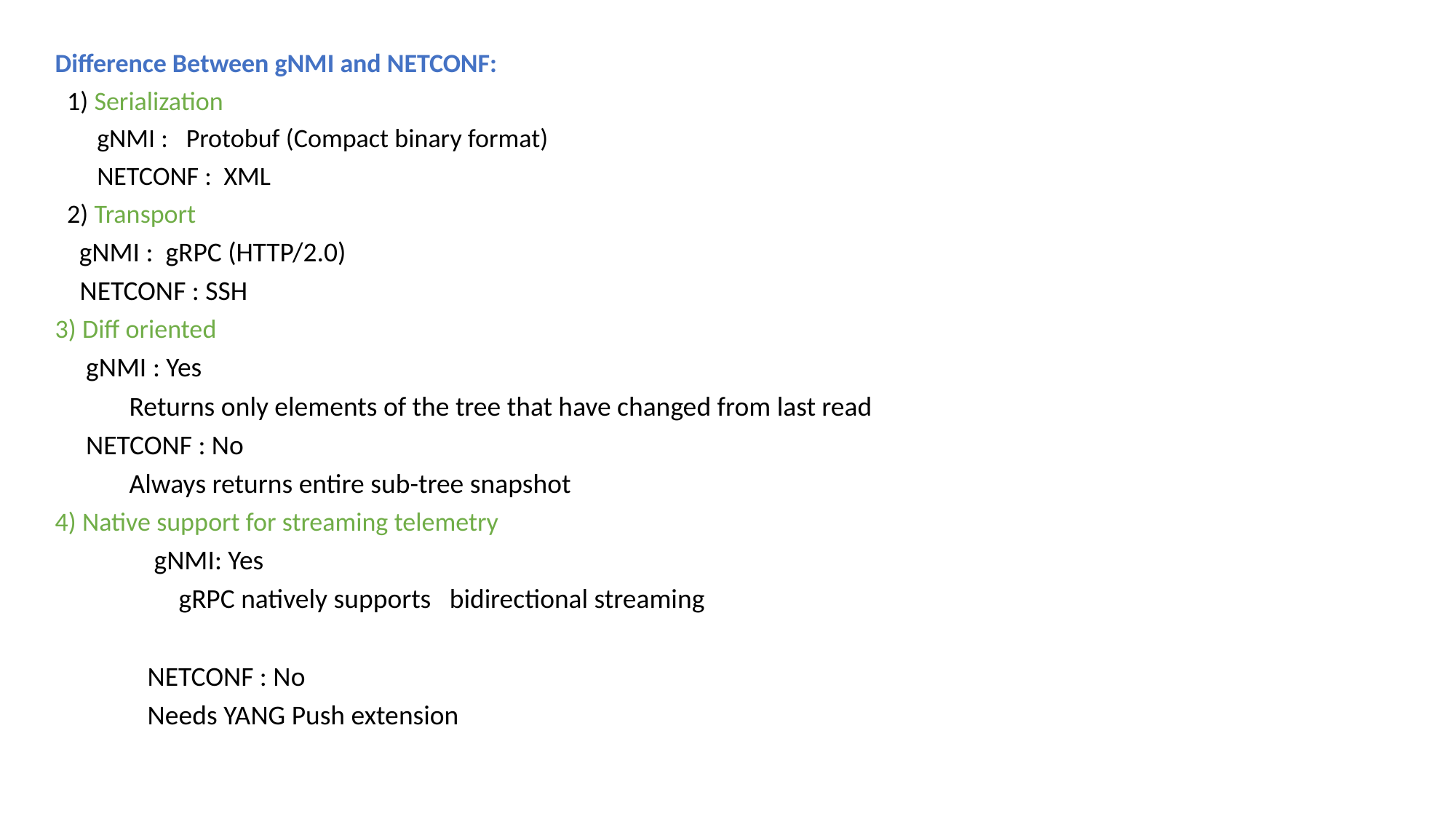

Difference Between gNMI and NETCONF:
  1) Serialization
       gNMI :   Protobuf (Compact binary format)
       NETCONF :  XML
  2) Transport
    gNMI :  gRPC (HTTP/2.0)
    NETCONF : SSH
3) Diff oriented
     gNMI : Yes
            Returns only elements of the tree that have changed from last read
     NETCONF : No
            Always returns entire sub-tree snapshot
4) Native support for streaming telemetry
                gNMI: Yes
                    gRPC natively supports   bidirectional streaming

	    NETCONF : No
		    Needs YANG Push extension